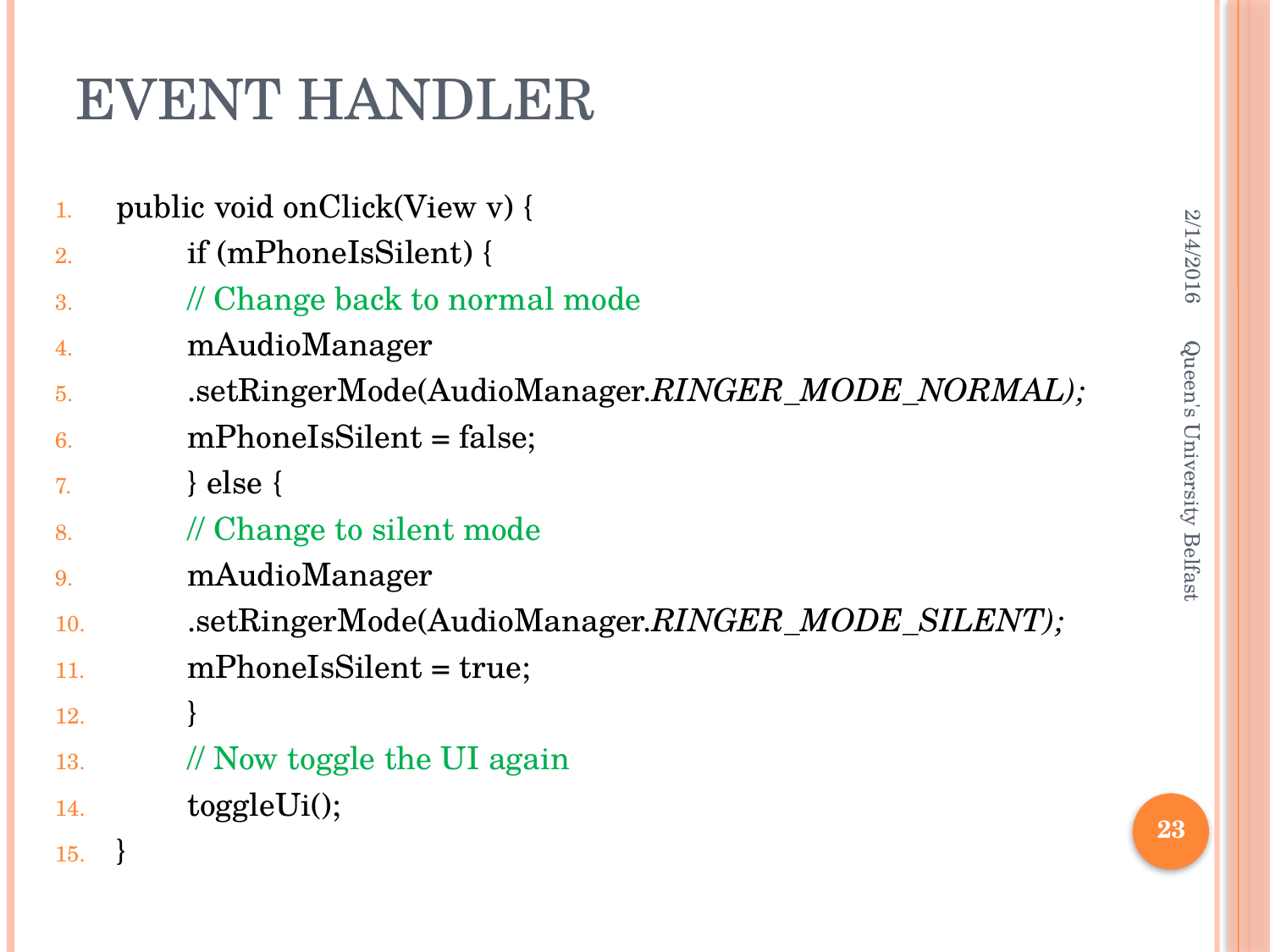

# Event handler
2/14/2016
public void onClick(View v) {
        if (mPhoneIsSilent) {
        // Change back to normal mode
        mAudioManager
        .setRingerMode(AudioManager.RINGER_MODE_NORMAL);
        mPhoneIsSilent = false;
        } else {
        // Change to silent mode
        mAudioManager
        .setRingerMode(AudioManager.RINGER_MODE_SILENT);
        mPhoneIsSilent = true;
        }
        // Now toggle the UI again
        toggleUi();
}
Queen's University Belfast
23